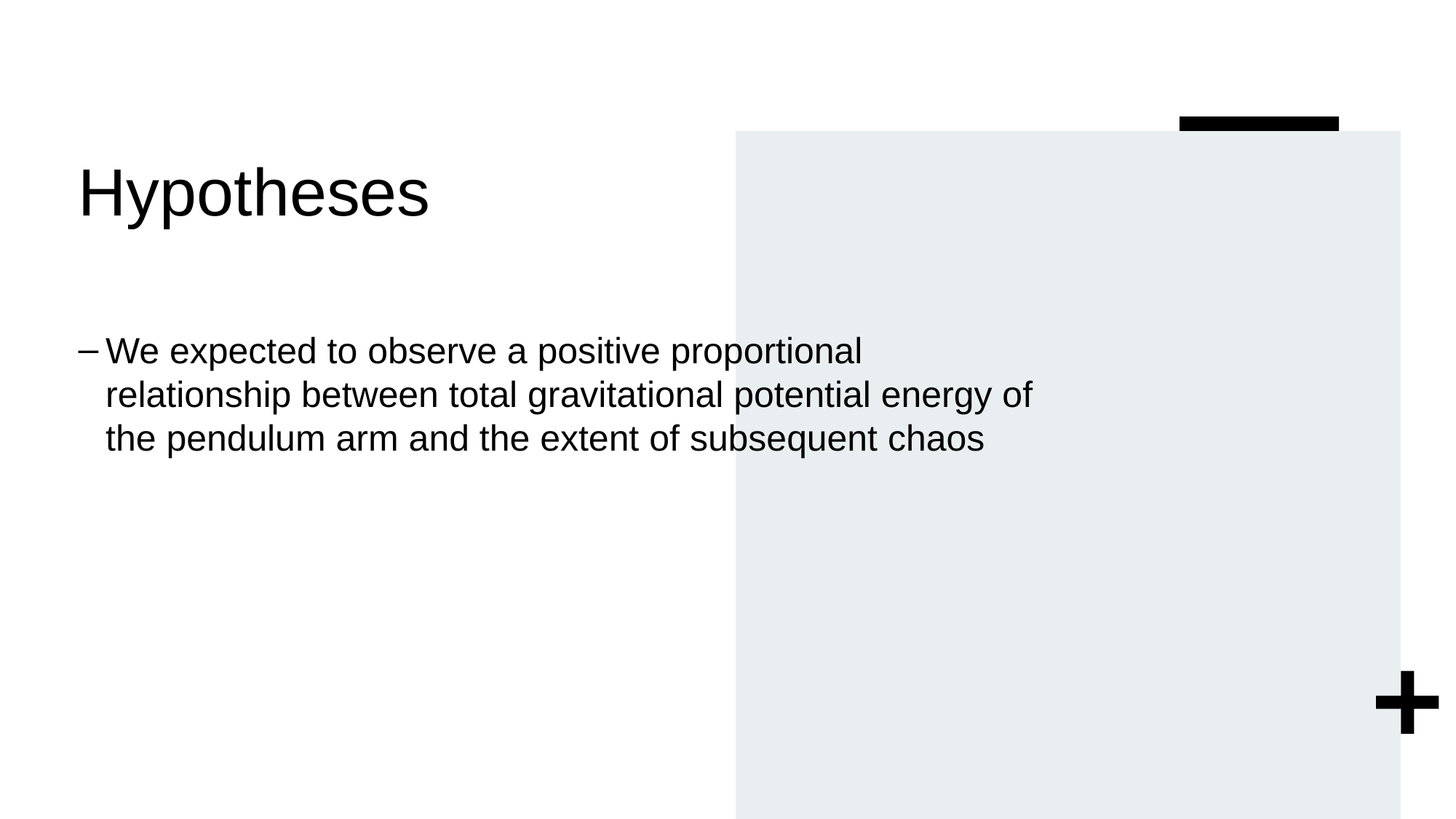

# Hypotheses
We expected to observe a positive proportional relationship between total gravitational potential energy of the pendulum arm and the extent of subsequent chaos